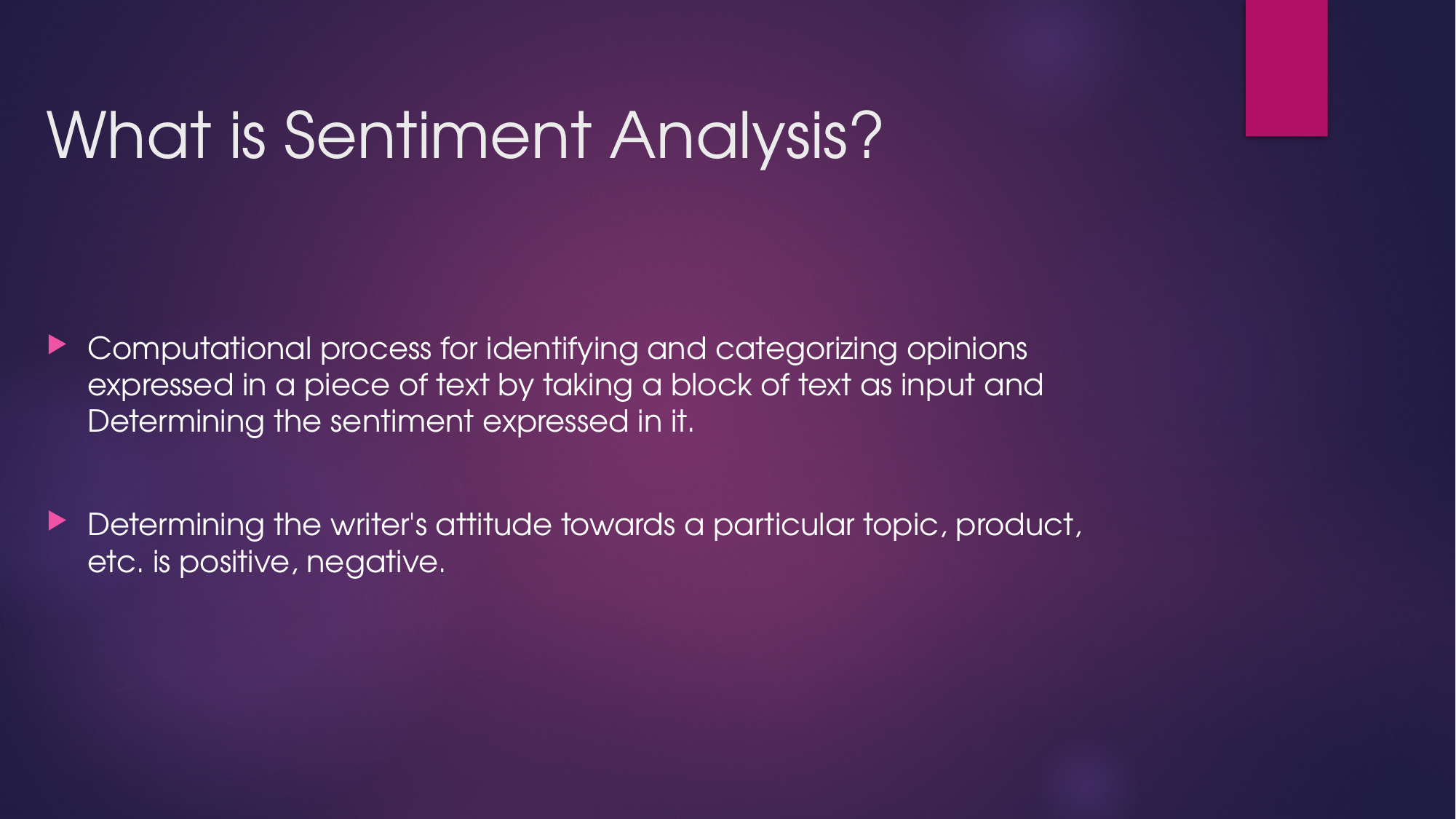

# What is Sentiment Analysis?

Computational process for identifying and categorizing opinions expressed in a piece of text by taking a block of text as input and Determining the sentiment expressed in it.

Determining the writer's attitude towards a particular topic, product, etc. is positive, negative.